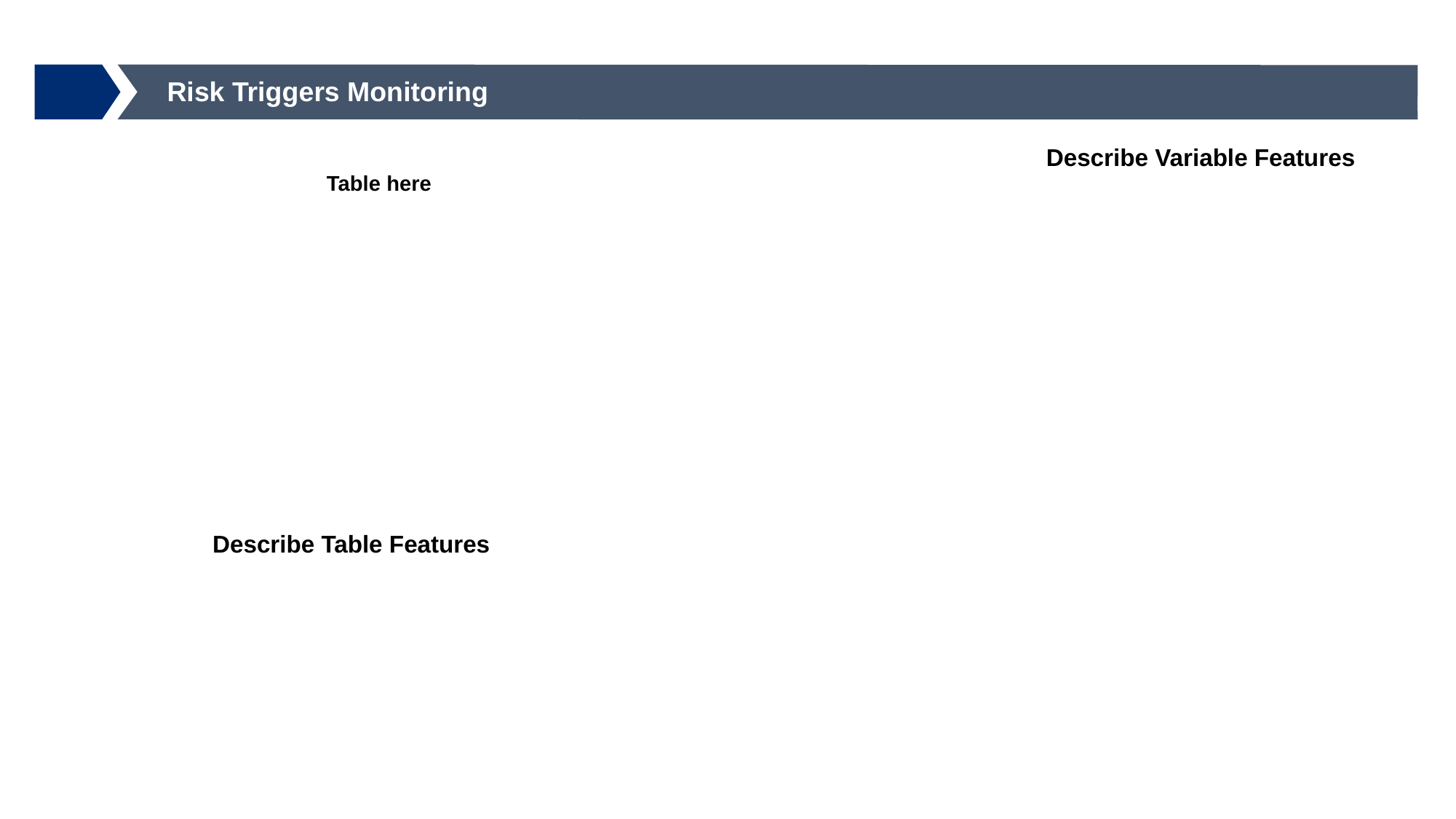

# Risk Triggers Monitoring
Describe Variable Features
Table here
Describe Table Features